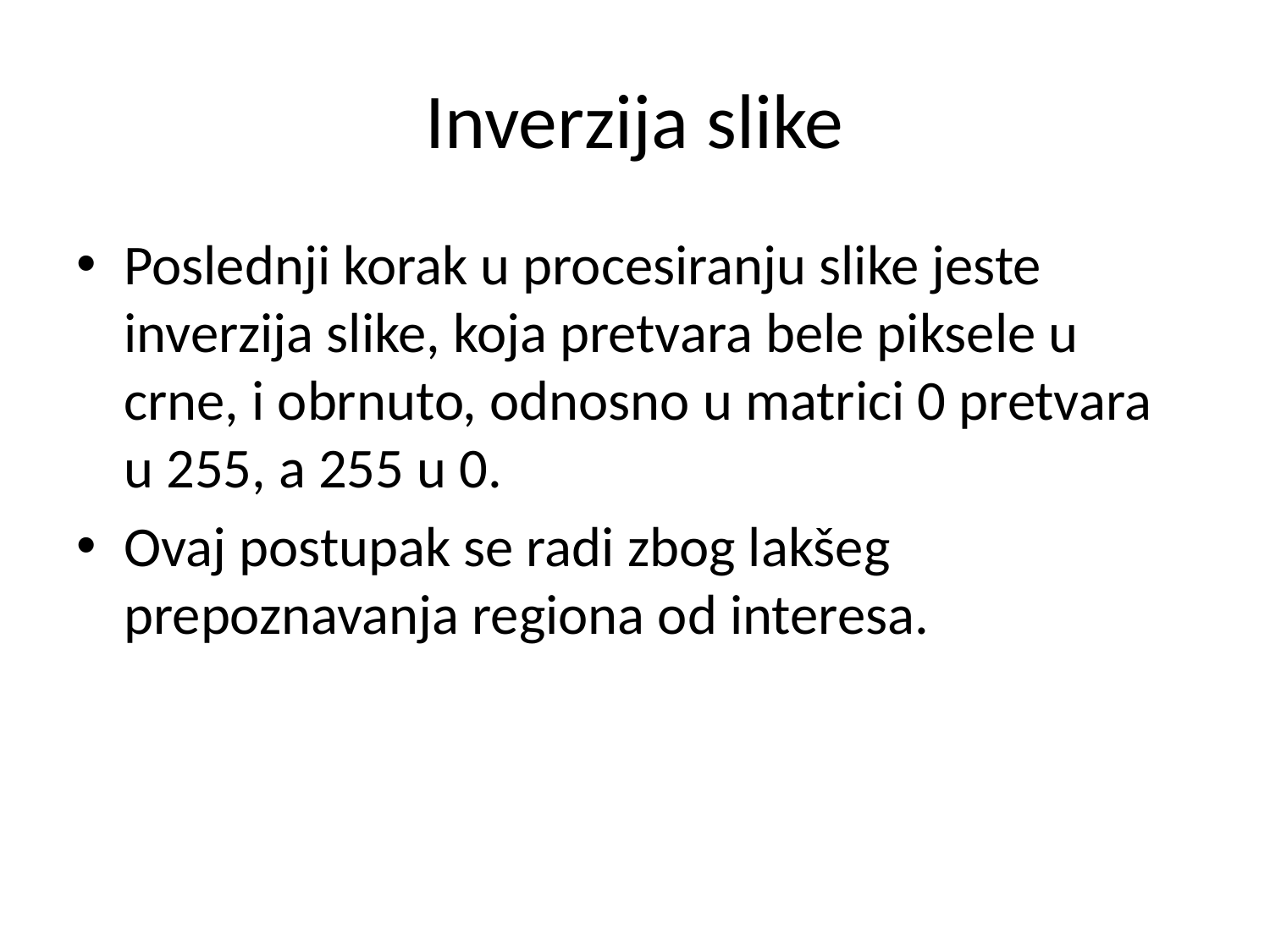

# Inverzija slike
Poslednji korak u procesiranju slike jeste inverzija slike, koja pretvara bele piksele u crne, i obrnuto, odnosno u matrici 0 pretvara u 255, a 255 u 0.
Ovaj postupak se radi zbog lakšeg prepoznavanja regiona od interesa.